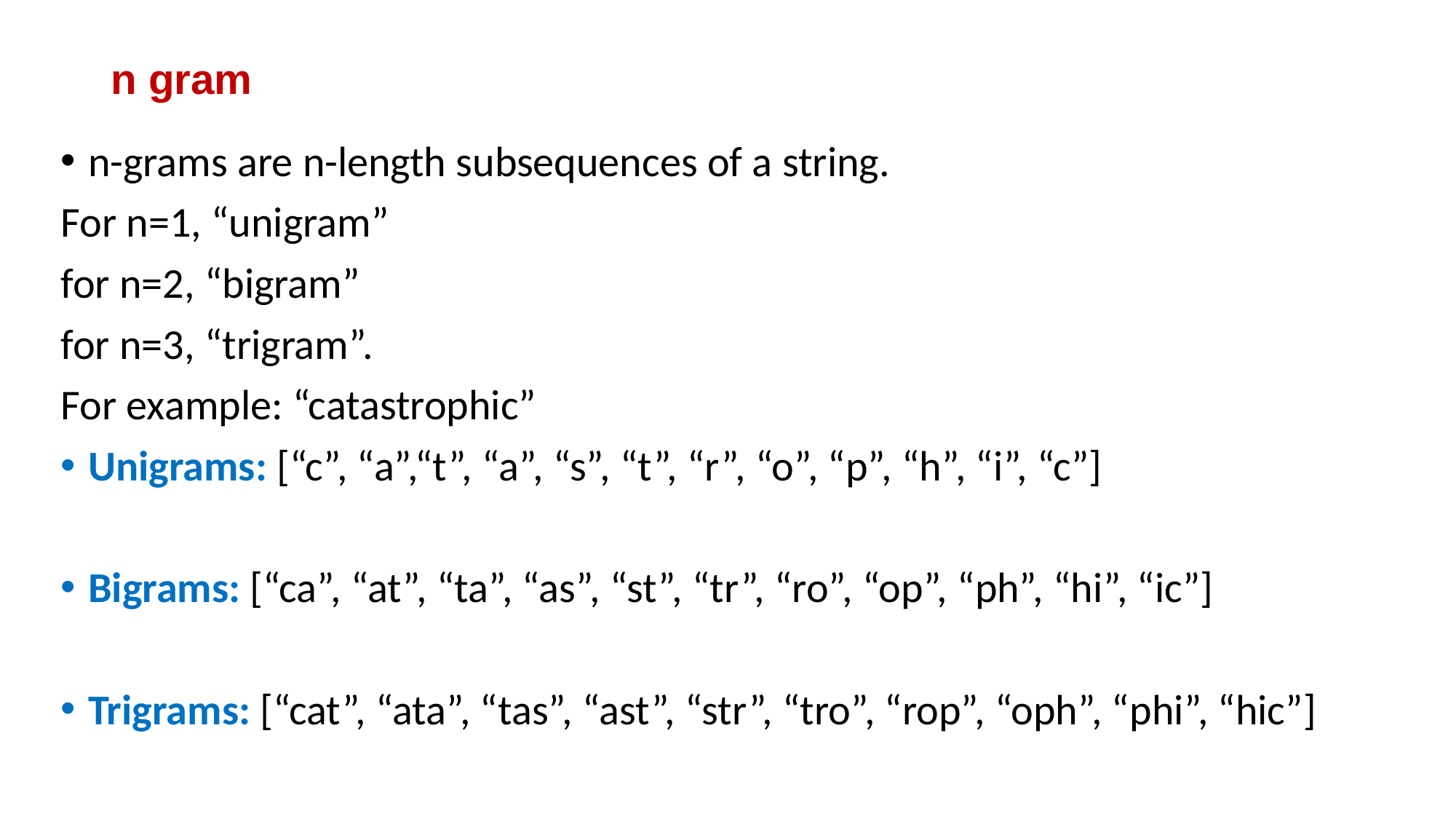

# n gram
n-grams are n-length subsequences of a string.
For n=1, “unigram”
for n=2, “bigram”
for n=3, “trigram”.
For example: “catastrophic”
Unigrams: [“c”, “a”,“t”, “a”, “s”, “t”, “r”, “o”, “p”, “h”, “i”, “c”]

Bigrams: [“ca”, “at”, “ta”, “as”, “st”, “tr”, “ro”, “op”, “ph”, “hi”, “ic”]

Trigrams: [“cat”, “ata”, “tas”, “ast”, “str”, “tro”, “rop”, “oph”, “phi”, “hic”]